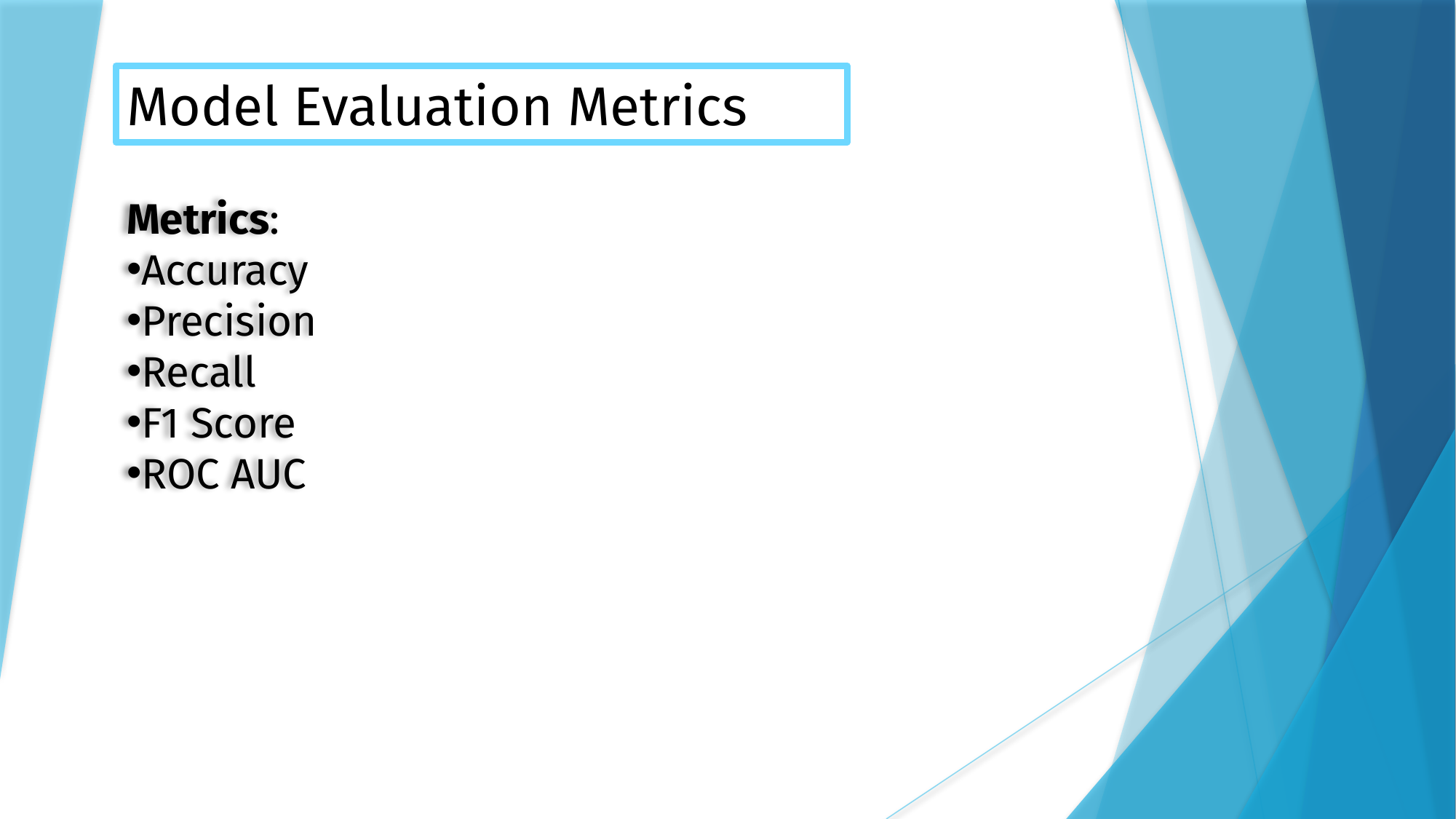

Model Evaluation Metrics
Metrics:
Accuracy
Precision
Recall
F1 Score
ROC AUC